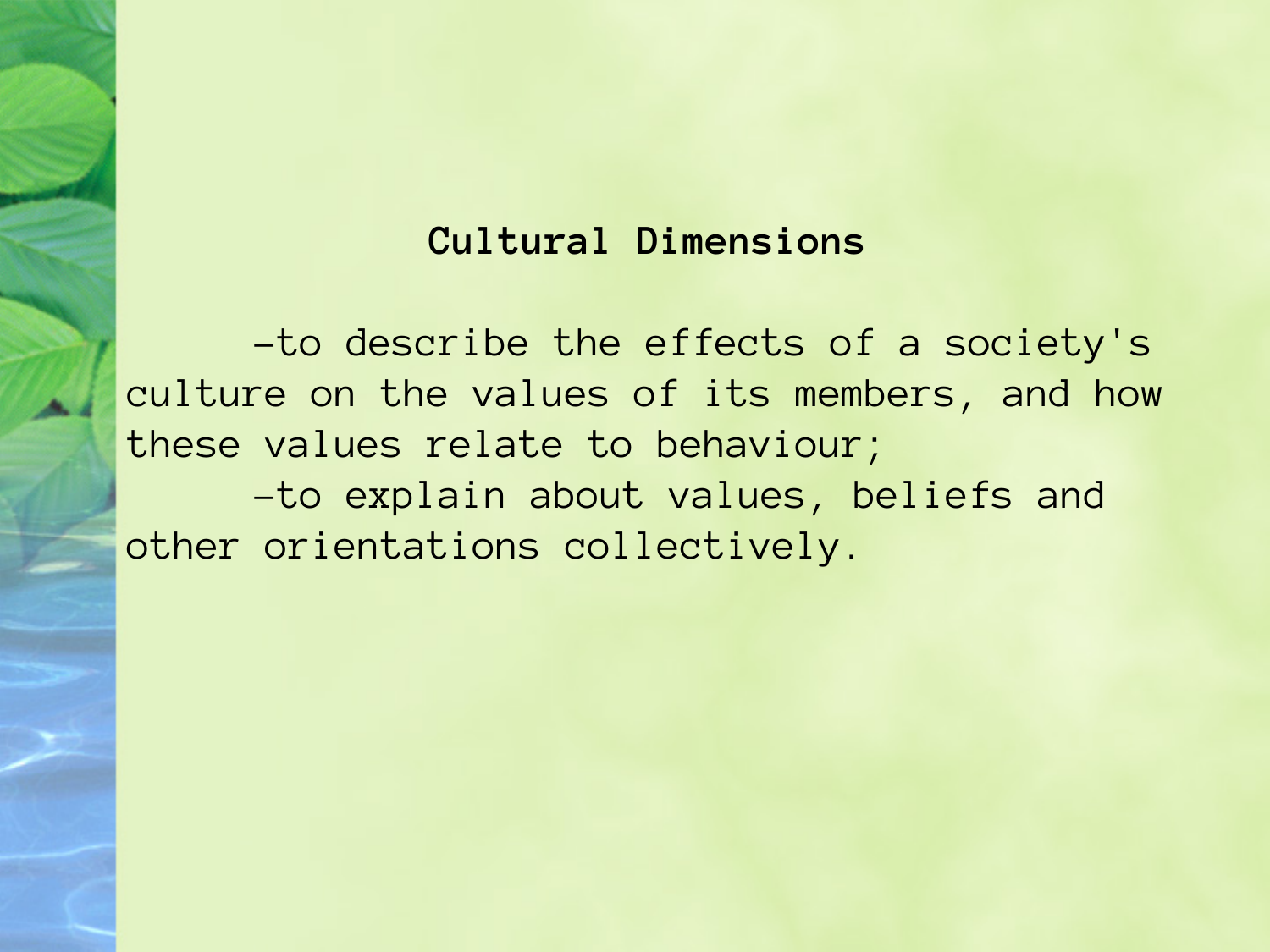

Cultural Dimensions

	-to describe the effects of a society's culture on the values of its members, and how these values relate to behaviour;
	-to explain about values, beliefs and other orientations collectively.